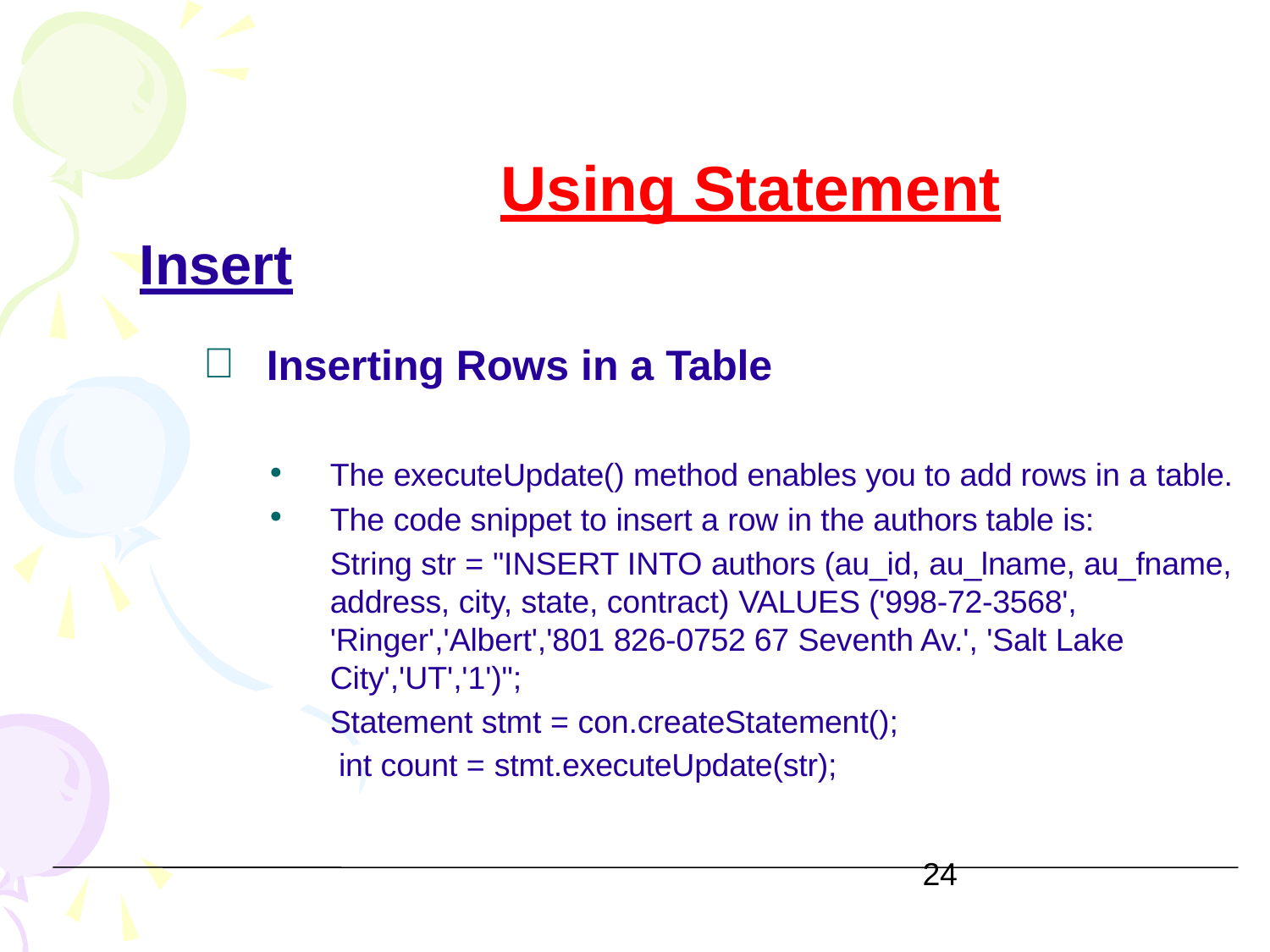

# Using Statement
Insert
Inserting Rows in a Table

The executeUpdate() method enables you to add rows in a table.
The code snippet to insert a row in the authors table is:
String str = "INSERT INTO authors (au_id, au_lname, au_fname,  address, city, state, contract) VALUES ('998-72-3568',  'Ringer','Albert','801 826-0752 67 Seventh Av.', 'Salt Lake  City','UT','1')";
Statement stmt = con.createStatement();  int count = stmt.executeUpdate(str);
24